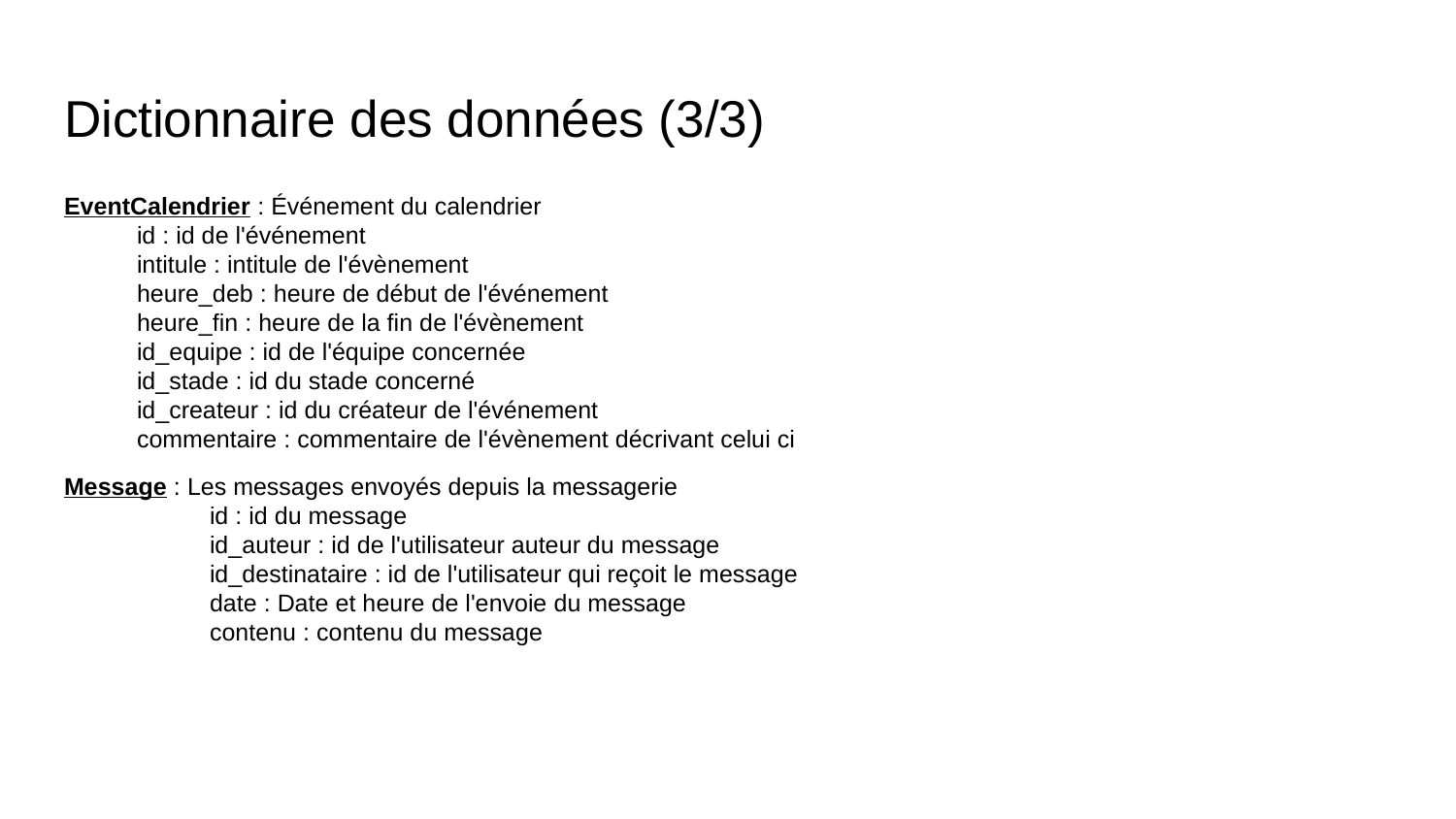

# Dictionnaire des données (3/3)
EventCalendrier : Événement du calendrier
id : id de l'événement
intitule : intitule de l'évènement
heure_deb : heure de début de l'événement
heure_fin : heure de la fin de l'évènement
id_equipe : id de l'équipe concernée
id_stade : id du stade concerné
id_createur : id du créateur de l'événement
commentaire : commentaire de l'évènement décrivant celui ci

Message : Les messages envoyés depuis la messagerie
	id : id du message
	id_auteur : id de l'utilisateur auteur du message
	id_destinataire : id de l'utilisateur qui reçoit le message
	date : Date et heure de l'envoie du message
	contenu : contenu du message